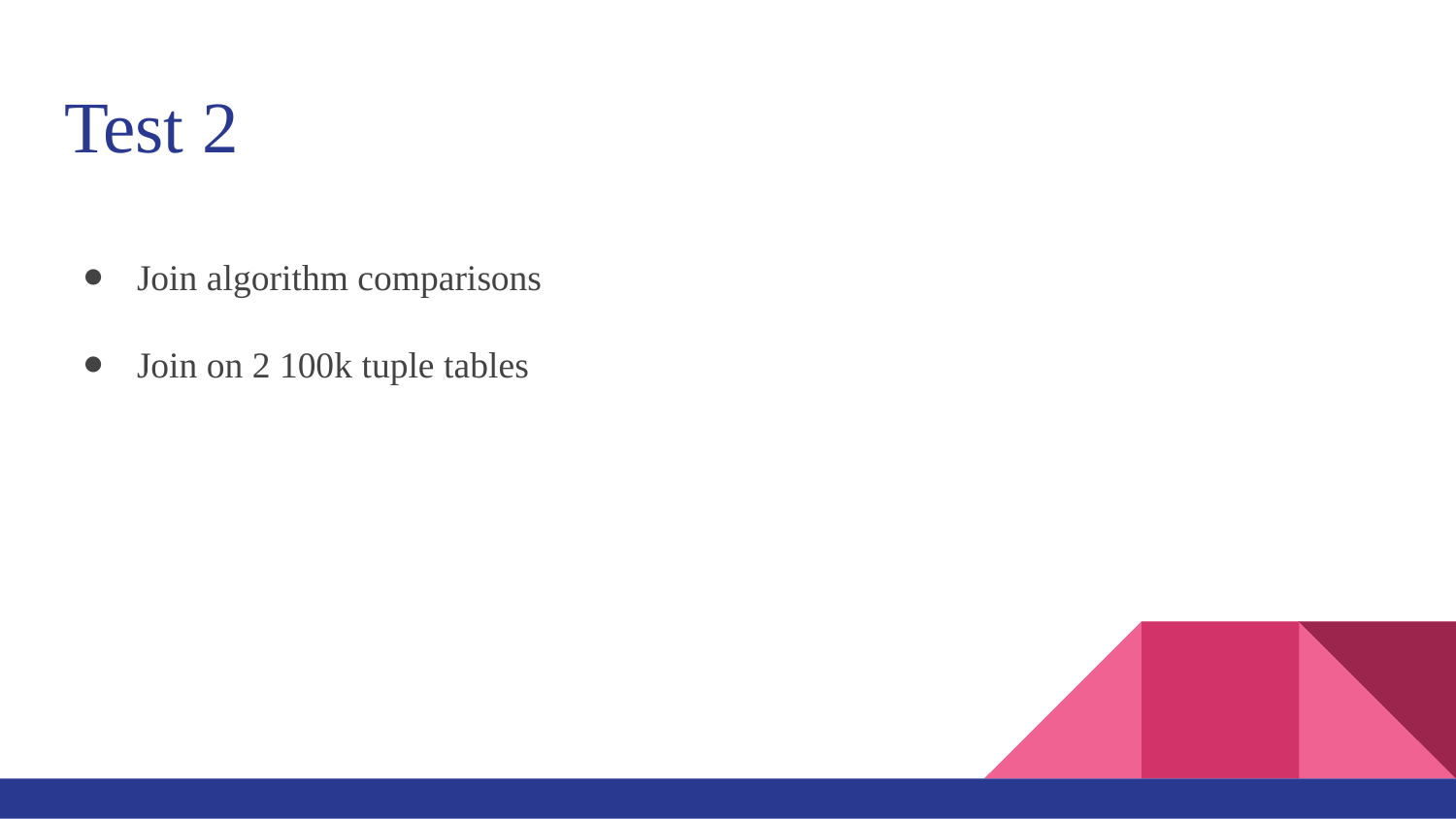

# Test 2
Join algorithm comparisons
Join on 2 100k tuple tables